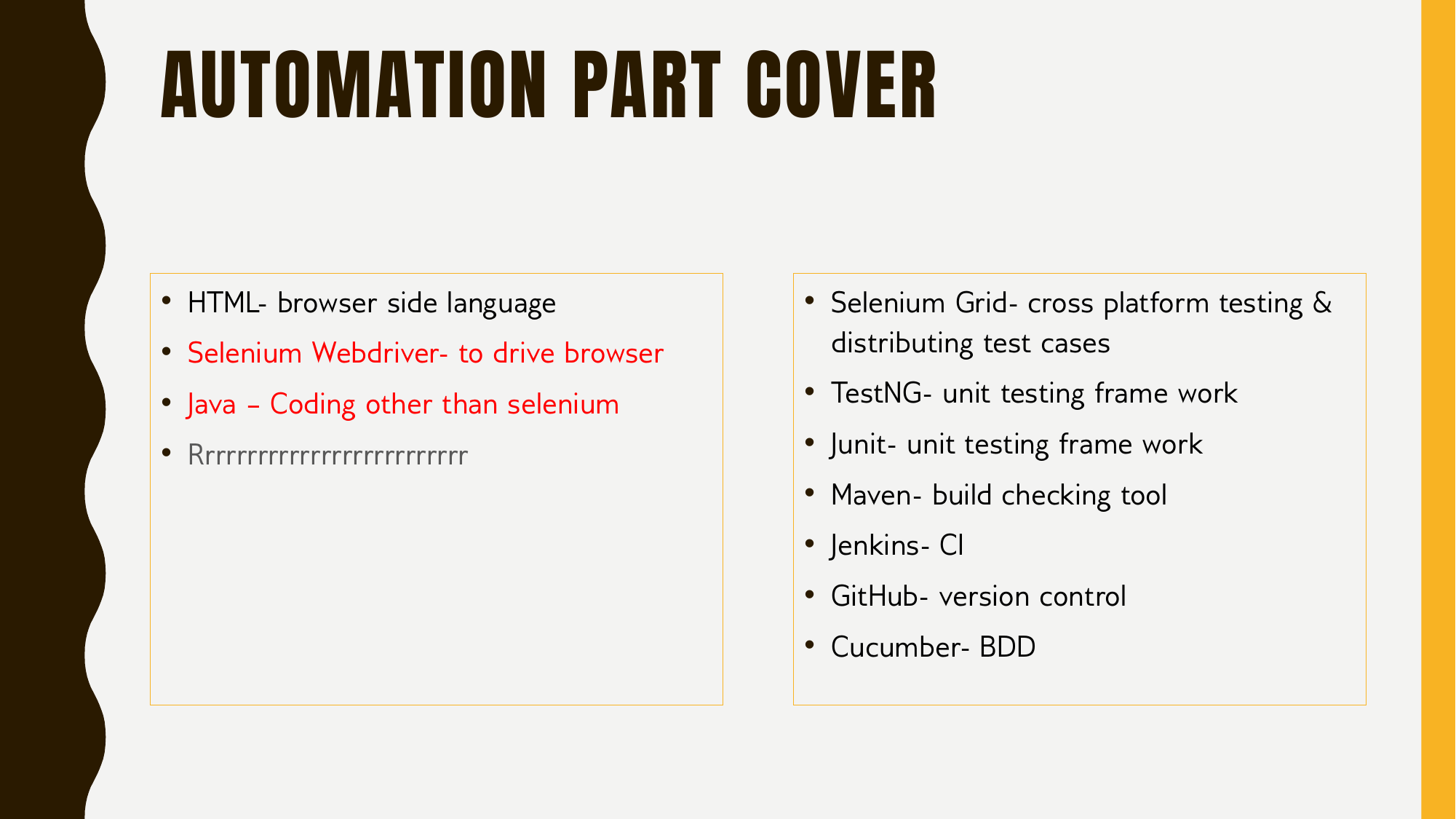

# Automation Part cover
HTML- browser side language
Selenium Webdriver- to drive browser
Java – Coding other than selenium
Rrrrrrrrrrrrrrrrrrrrrrrrrr
Selenium Grid- cross platform testing & distributing test cases
TestNG- unit testing frame work
Junit- unit testing frame work
Maven- build checking tool
Jenkins- CI
GitHub- version control
Cucumber- BDD